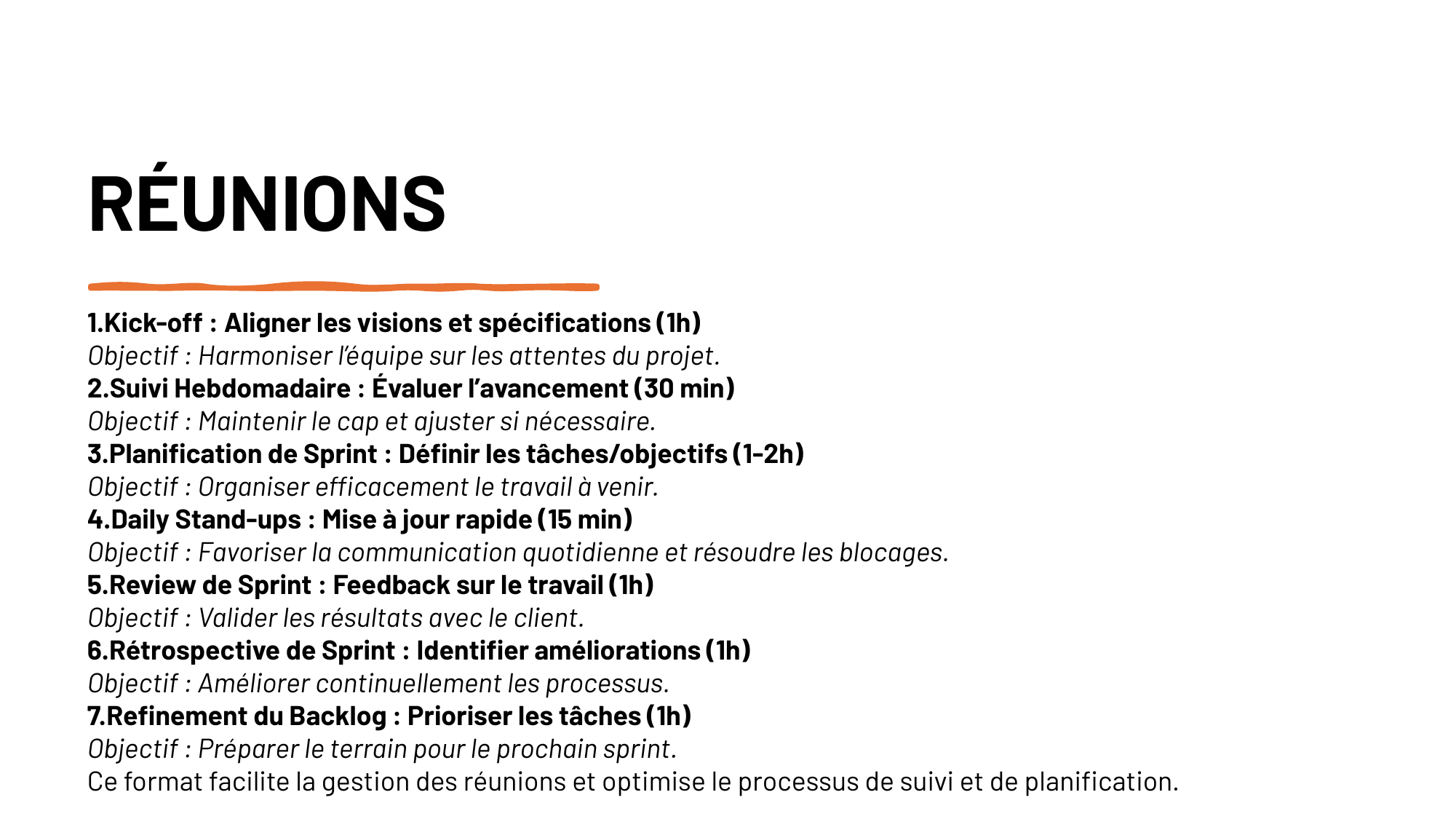

RÉUNIONS

Kick-off : Aligner les visions et spécifications (1h)
Objectif : Harmoniser l’équipe sur les attentes du projet.
Suivi Hebdomadaire : Évaluer l’avancement (30 min)
Objectif : Maintenir le cap et ajuster si nécessaire.
Planification de Sprint : Définir les tâches/objectifs (1-2h)
Objectif : Organiser efficacement le travail à venir.
Daily Stand-ups : Mise à jour rapide (15 min)
Objectif : Favoriser la communication quotidienne et résoudre les blocages.
Review de Sprint : Feedback sur le travail (1h)
Objectif : Valider les résultats avec le client.
Rétrospective de Sprint : Identifier améliorations (1h)
Objectif : Améliorer continuellement les processus.
Refinement du Backlog : Prioriser les tâches (1h)
Objectif : Préparer le terrain pour le prochain sprint.
Ce format facilite la gestion des réunions et optimise le processus de suivi et de planification.